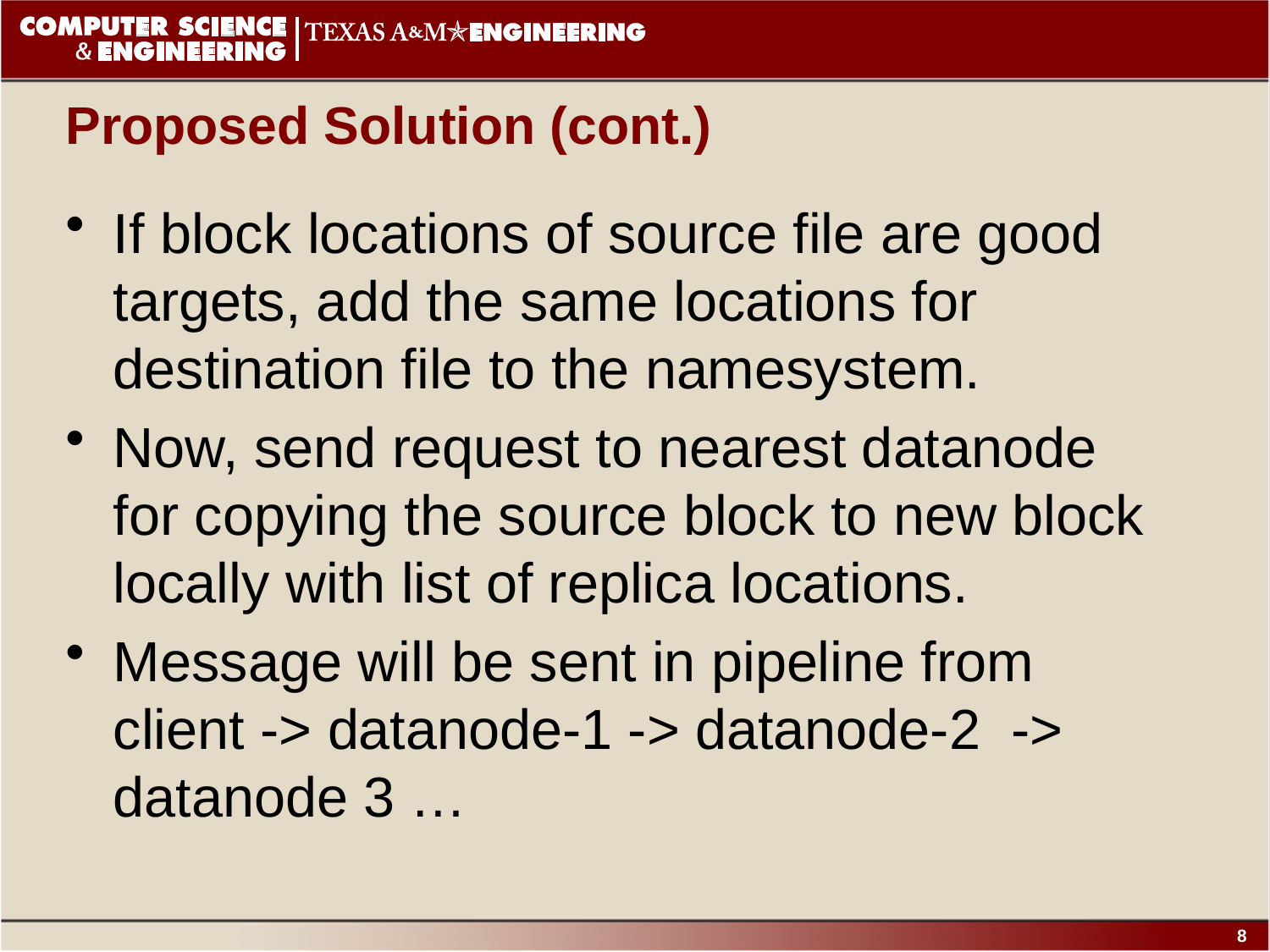

# Proposed Solution (cont.)
If block locations of source file are good targets, add the same locations for destination file to the namesystem.
Now, send request to nearest datanode for copying the source block to new block locally with list of replica locations.
Message will be sent in pipeline from client -> datanode-1 -> datanode-2  -> datanode 3 …
8